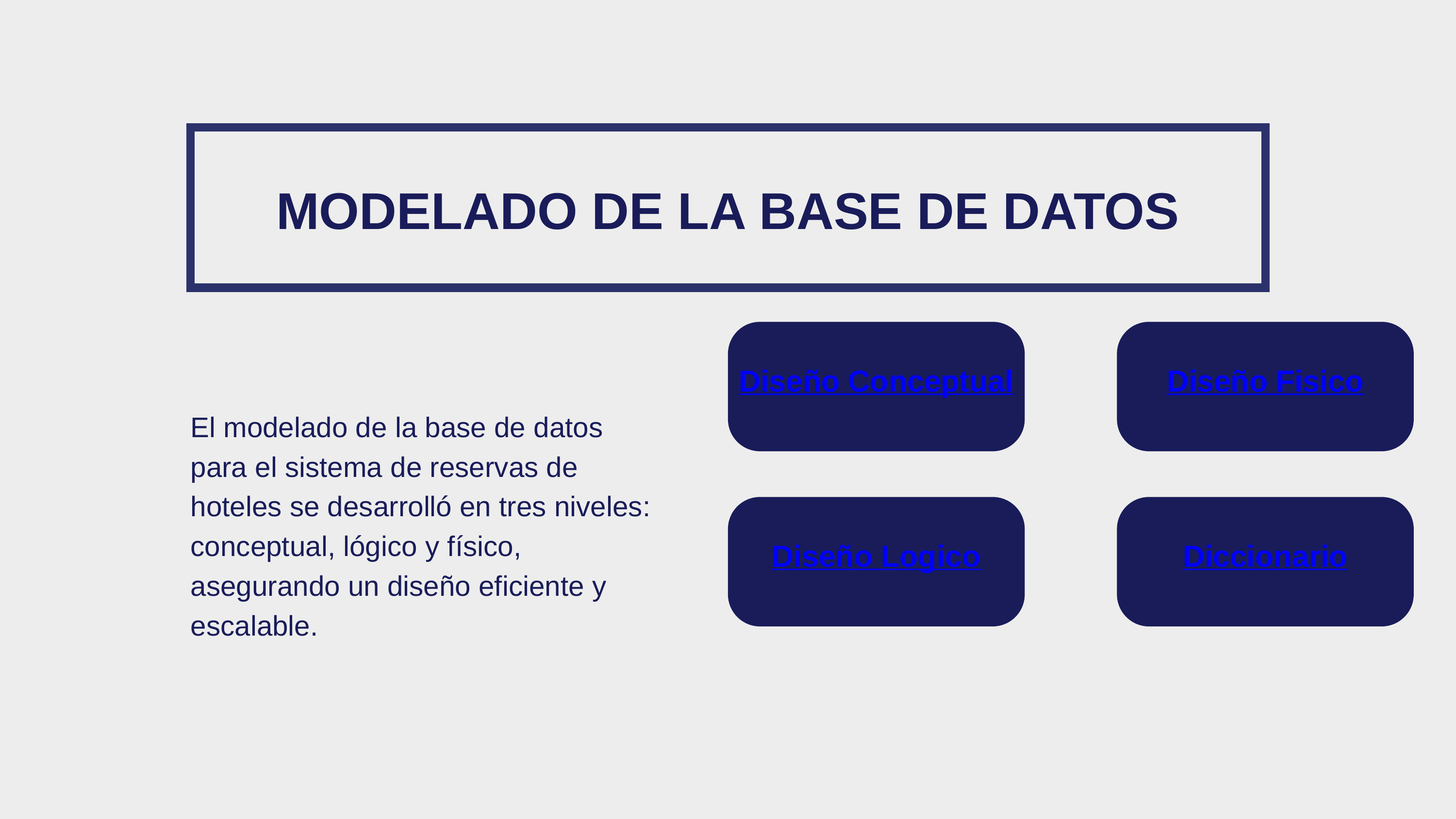

MODELADO DE LA BASE DE DATOS

Diseño Conceptual

Diseño Fisico
El modelado de la base de datos para el sistema de reservas de hoteles se desarrolló en tres niveles: conceptual, lógico y físico, asegurando un diseño eficiente y escalable.

Diseño Logico

Diccionario